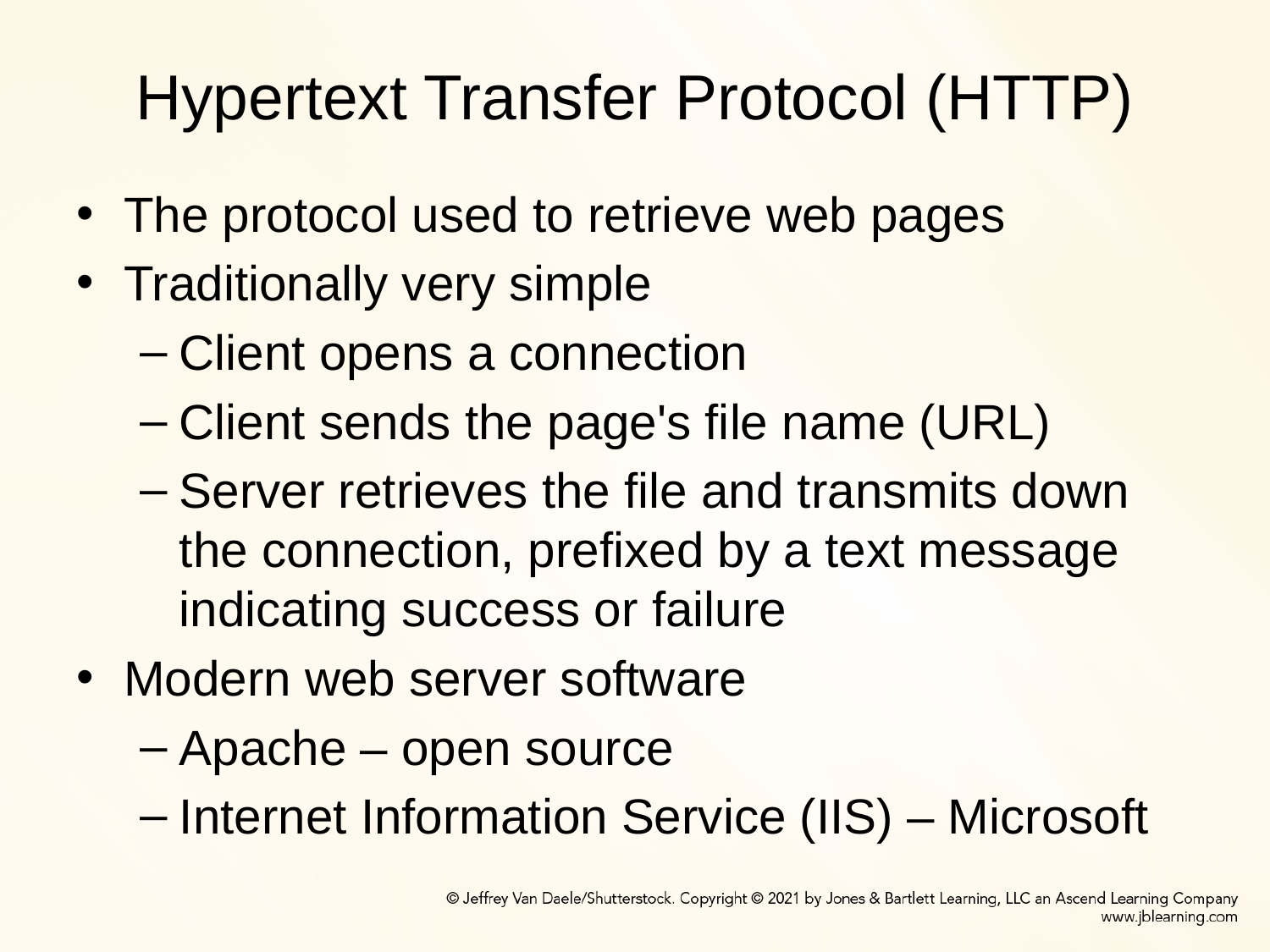

# Hypertext Transfer Protocol (HTTP)
The protocol used to retrieve web pages
Traditionally very simple
Client opens a connection
Client sends the page's file name (URL)
Server retrieves the file and transmits down the connection, prefixed by a text message indicating success or failure
Modern web server software
Apache – open source
Internet Information Service (IIS) – Microsoft